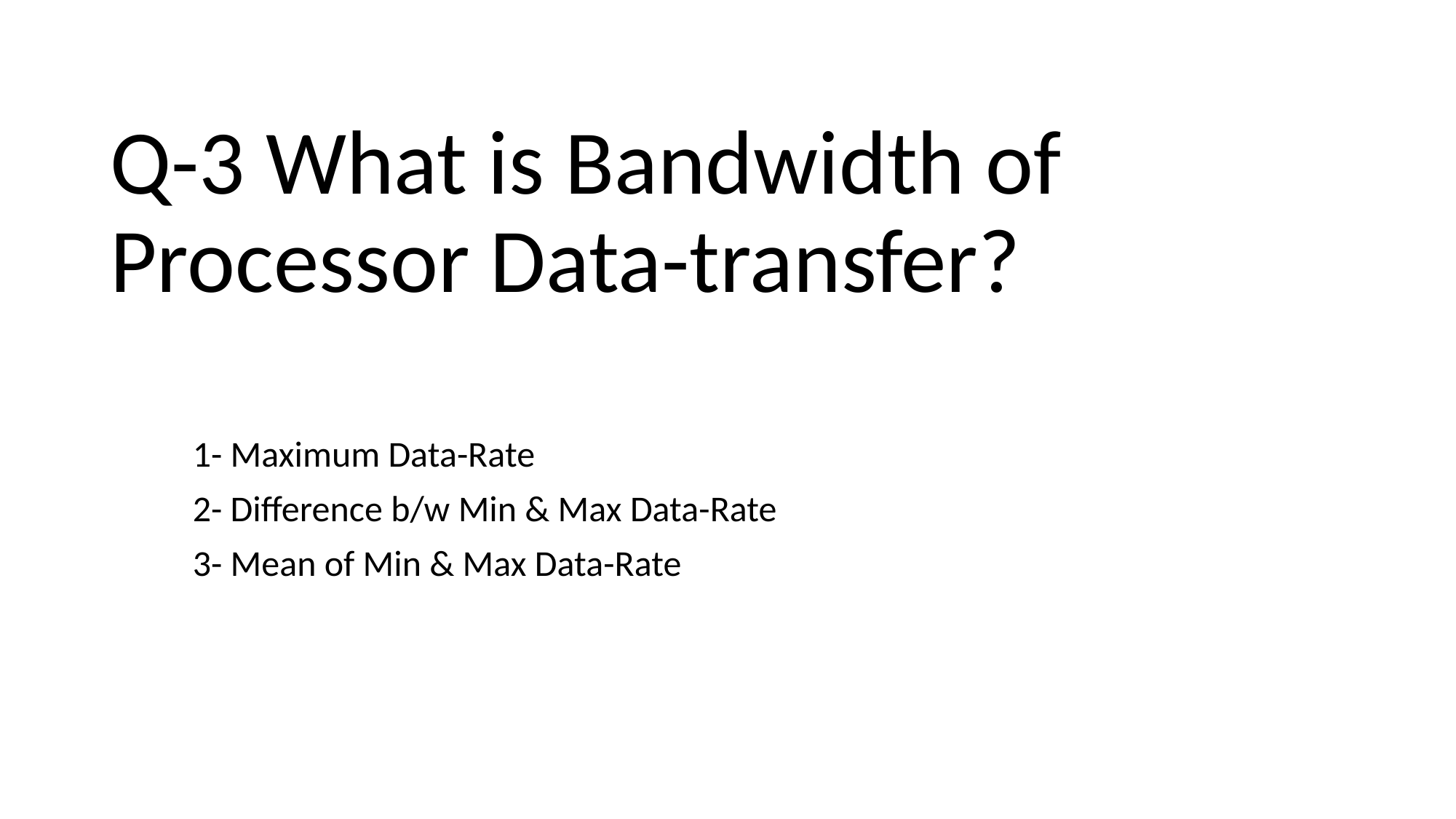

# Q-3 What is Bandwidth of Processor Data-transfer?
1- Maximum Data-Rate
2- Difference b/w Min & Max Data-Rate
3- Mean of Min & Max Data-Rate